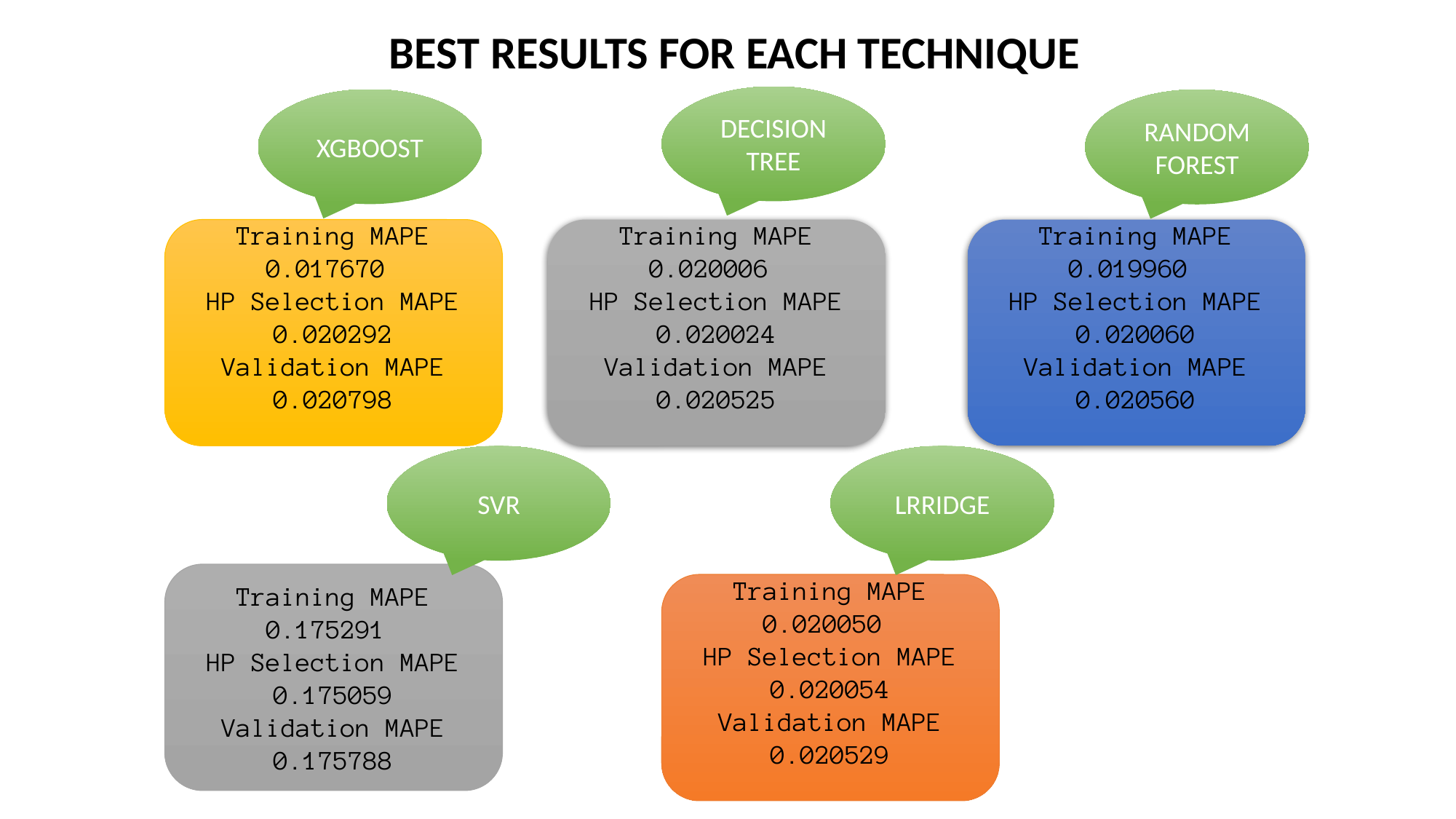

BEST RESULTS FOR EACH TECHNIQUE
DECISION TREE
XGBOOST
RANDOM FOREST
Training MAPE 0.020006
HP Selection MAPE
0.020024
Validation MAPE 0.020525

Training MAPE 0.019960
HP Selection MAPE
0.020060
Validation MAPE 0.020560

Training MAPE 0.017670
HP Selection MAPE
0.020292
Validation MAPE 0.020798

SVR
LRRIDGE
Training MAPE 0.175291
HP Selection MAPE
0.175059
Validation MAPE 0.175788
Training MAPE 0.020050
HP Selection MAPE
0.020054
Validation MAPE 0.020529